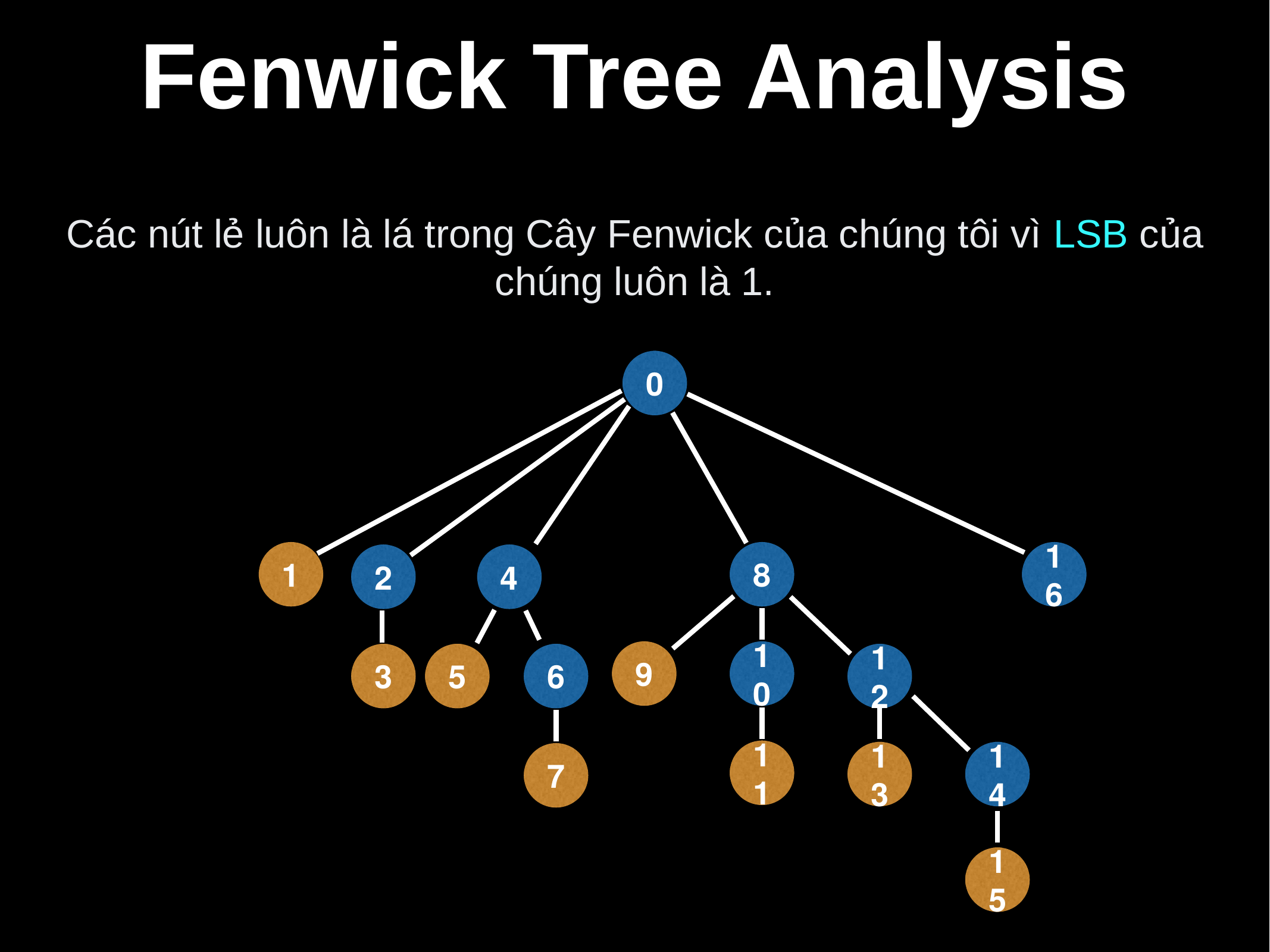

# Fenwick Tree Analysis
Các nút lẻ luôn là lá trong Cây Fenwick của chúng tôi vì LSB của chúng luôn là 1.​
0

1
8
16
2
4

9
10
3
5
6
12

11
13
14
7

15